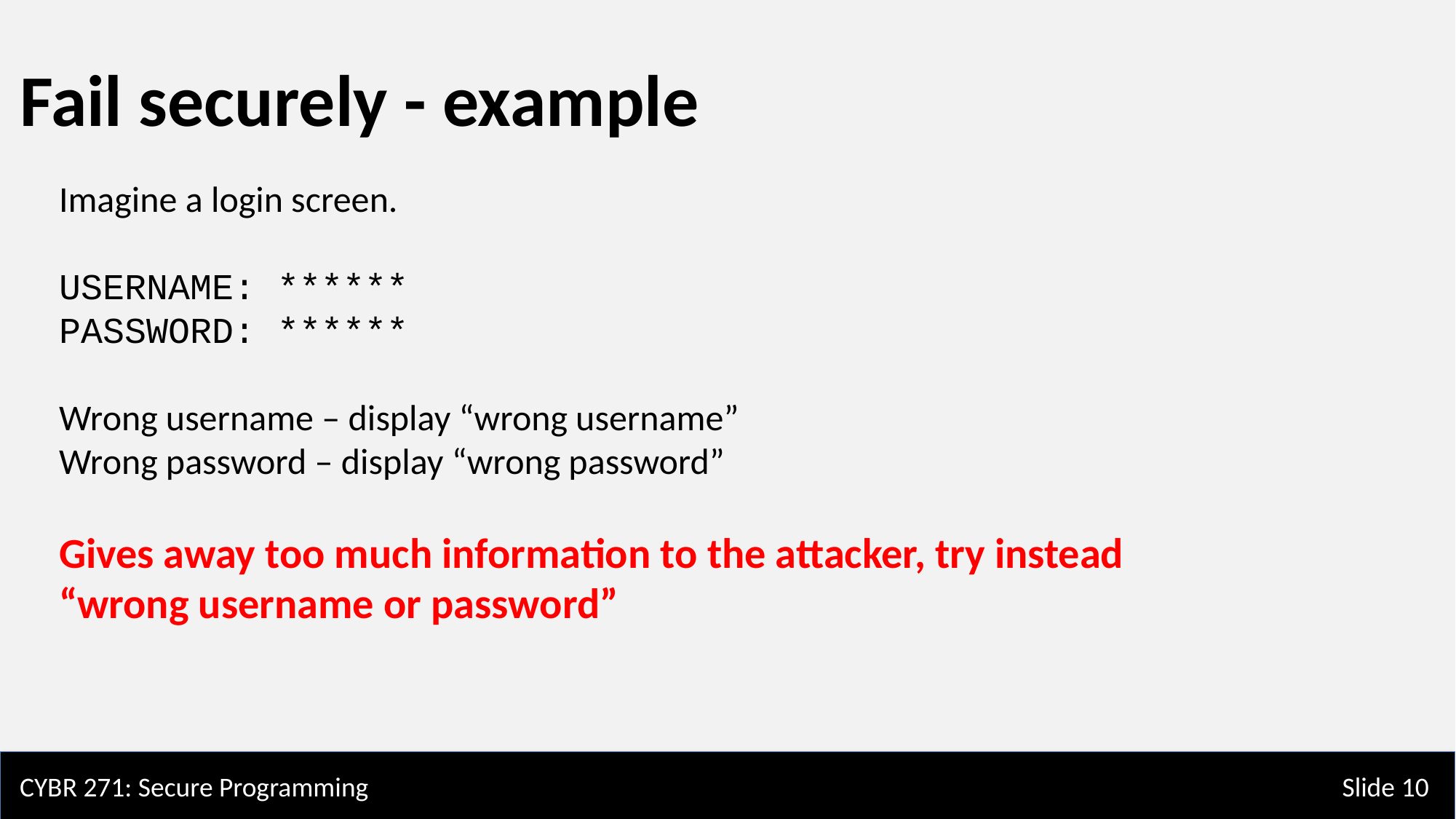

Fail securely - example
Imagine a login screen.

USERNAME: ******
PASSWORD: ******

Wrong username – display “wrong username”
Wrong password – display “wrong password”

Gives away too much information to the attacker, try instead
“wrong username or password”

CYBR 271: Secure Programming
Slide 10